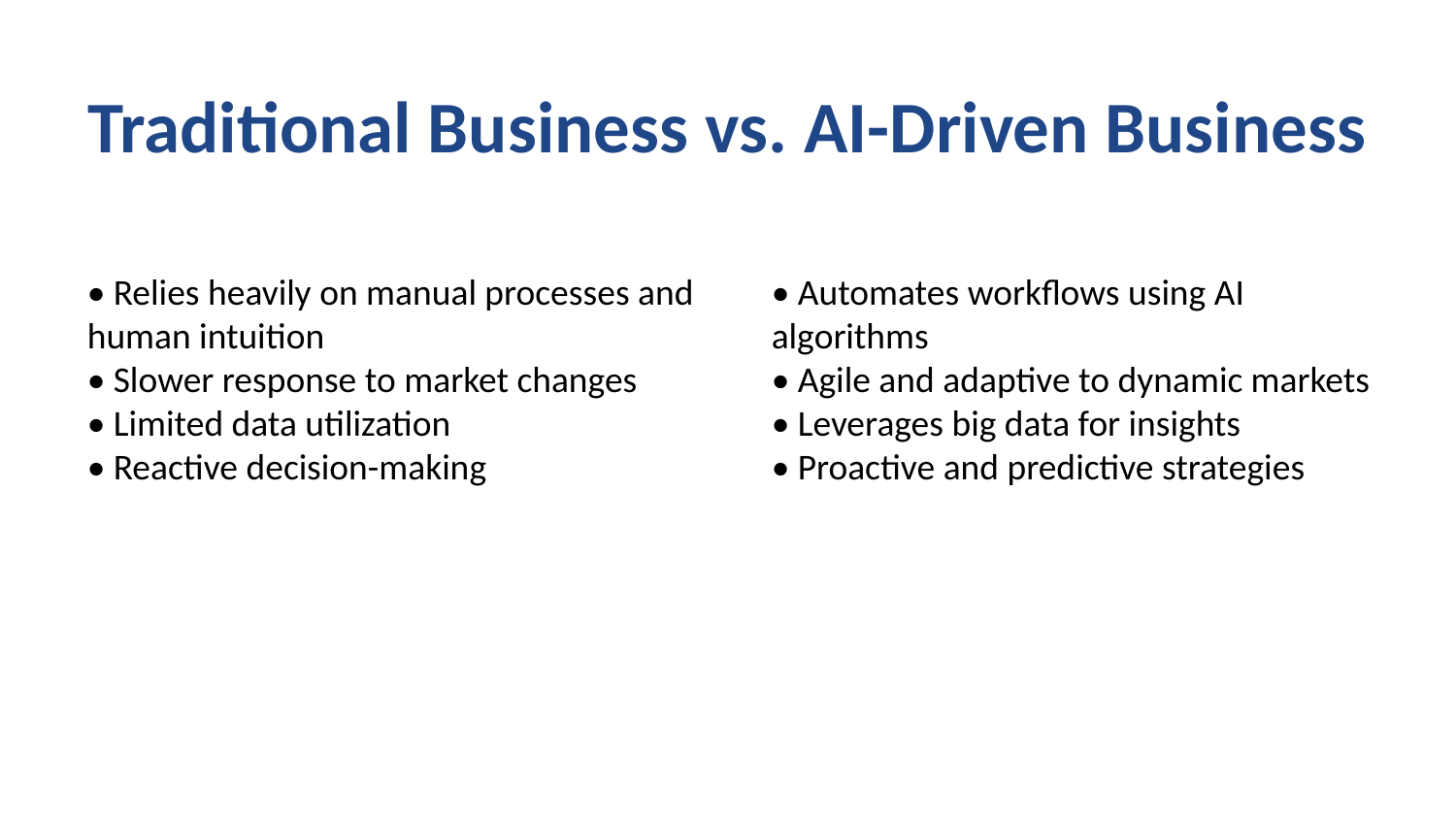

Traditional Business vs. AI-Driven Business
• Relies heavily on manual processes and human intuition
• Slower response to market changes
• Limited data utilization
• Reactive decision-making
• Automates workflows using AI algorithms
• Agile and adaptive to dynamic markets
• Leverages big data for insights
• Proactive and predictive strategies